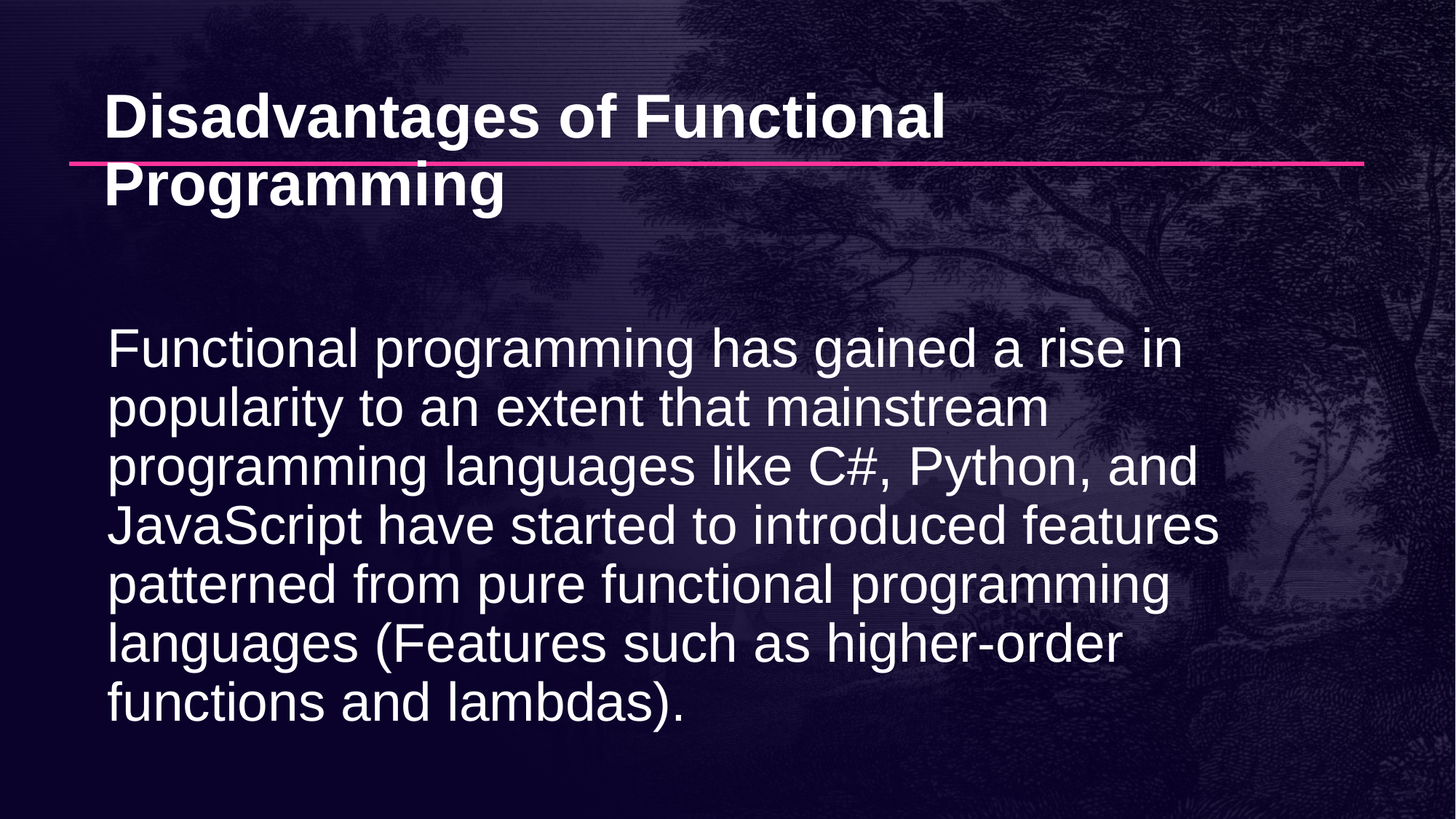

# Disadvantages of Functional Programming
Functional programming has gained a rise in popularity to an extent that mainstream programming languages like C#, Python, and JavaScript have started to introduced features patterned from pure functional programming languages (Features such as higher-order functions and lambdas).